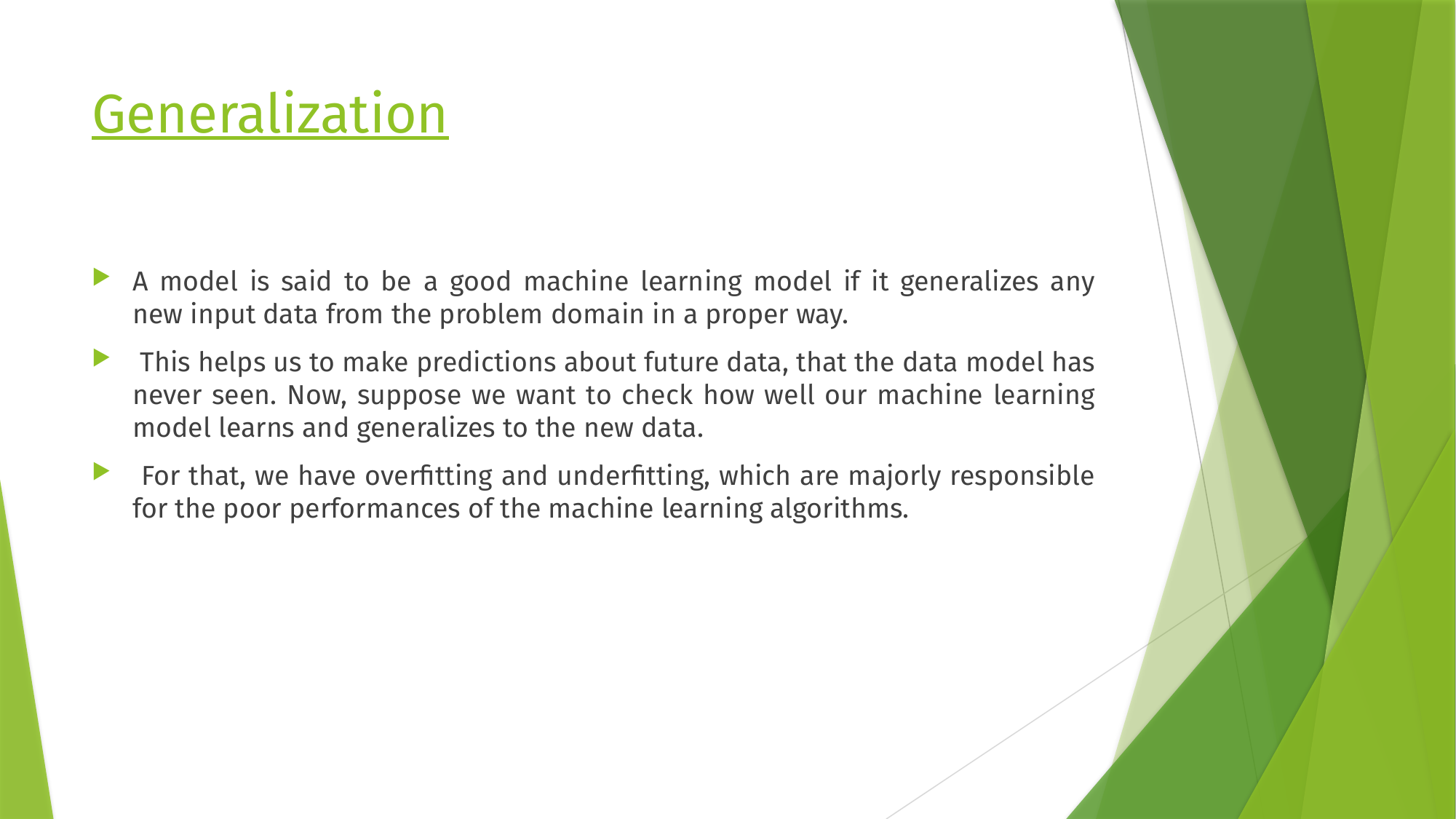

# Generalization
A model is said to be a good machine learning model if it generalizes any new input data from the problem domain in a proper way.
 This helps us to make predictions about future data, that the data model has never seen. Now, suppose we want to check how well our machine learning model learns and generalizes to the new data.
 For that, we have overfitting and underfitting, which are majorly responsible for the poor performances of the machine learning algorithms.